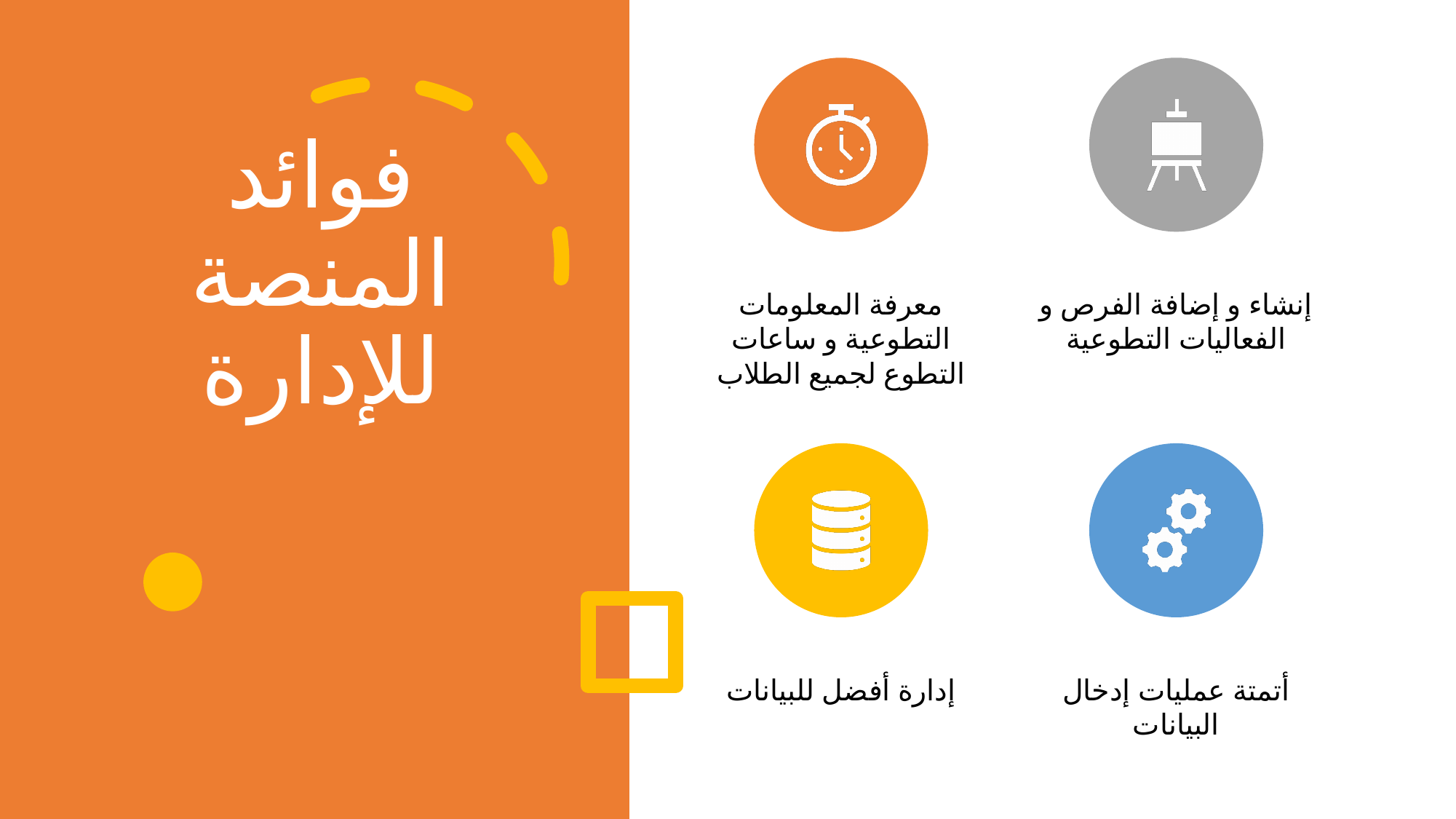

معرفة المعلومات التطوعية و ساعات التطوع لجميع الطلاب
إنشاء و إضافة الفرص و الفعاليات التطوعية
إدارة أفضل للبيانات
أتمتة عمليات إدخال البيانات

# فوائد المنصة للإدارة

9